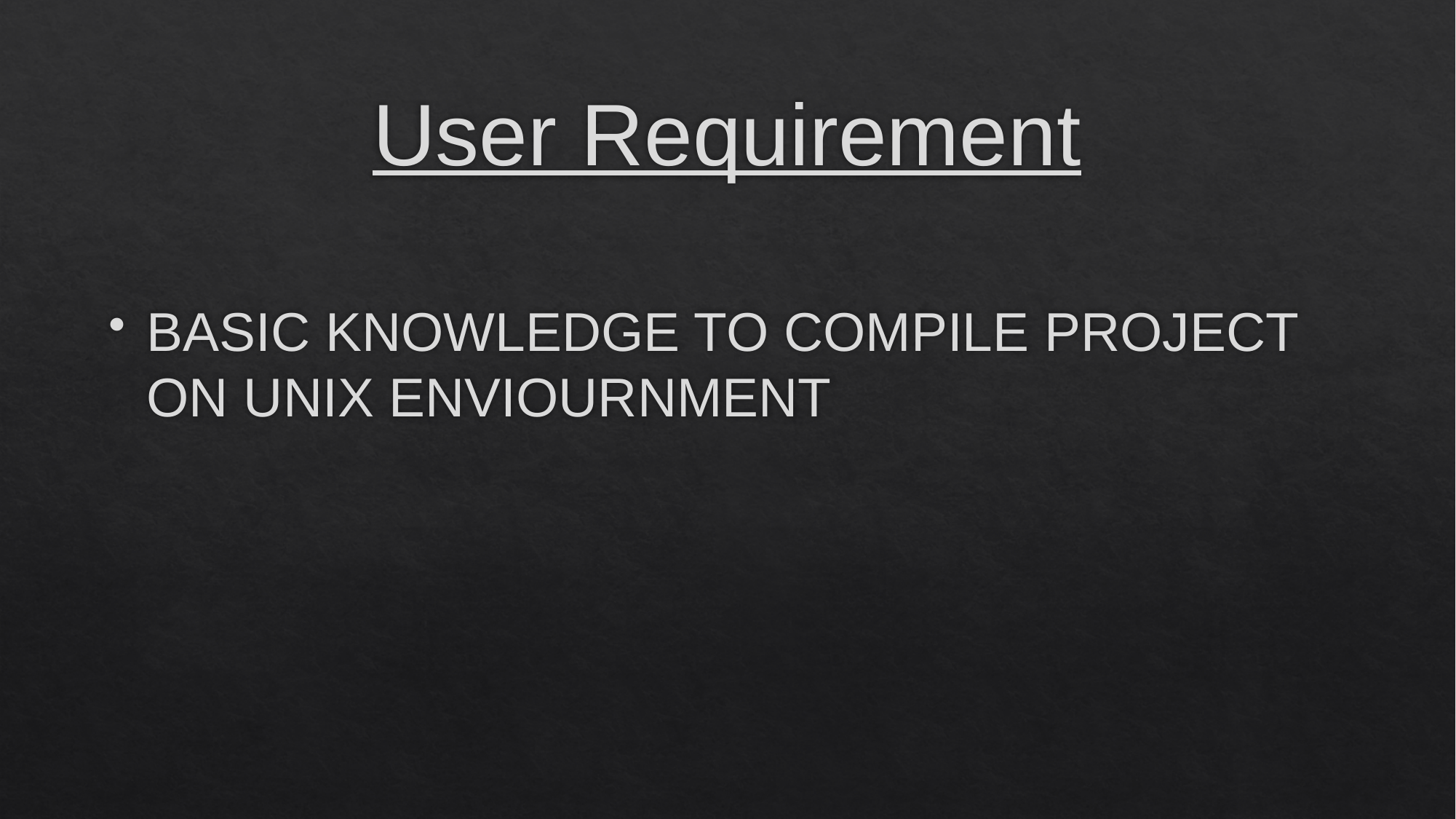

# User Requirement
BASIC KNOWLEDGE TO COMPILE PROJECT ON UNIX ENVIOURNMENT